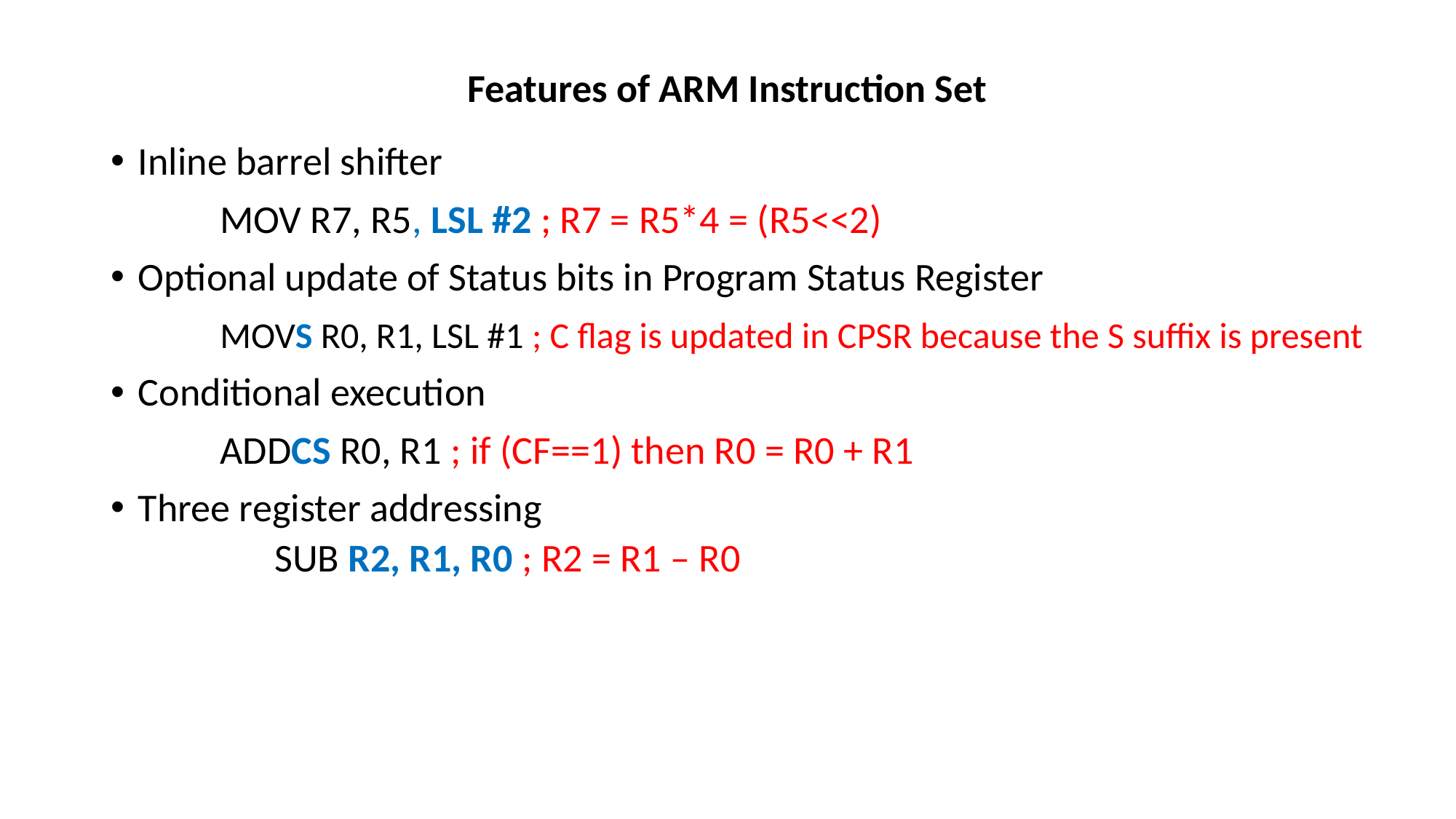

# Features of ARM Instruction Set
Inline barrel shifter
	MOV R7, R5, LSL #2 ; R7 = R5*4 = (R5<<2)
Optional update of Status bits in Program Status Register
	MOVS R0, R1, LSL #1 ; C flag is updated in CPSR because the S suffix is present
Conditional execution
	ADDCS R0, R1 ; if (CF==1) then R0 = R0 + R1
Three register addressing
	SUB R2, R1, R0 ; R2 = R1 – R0